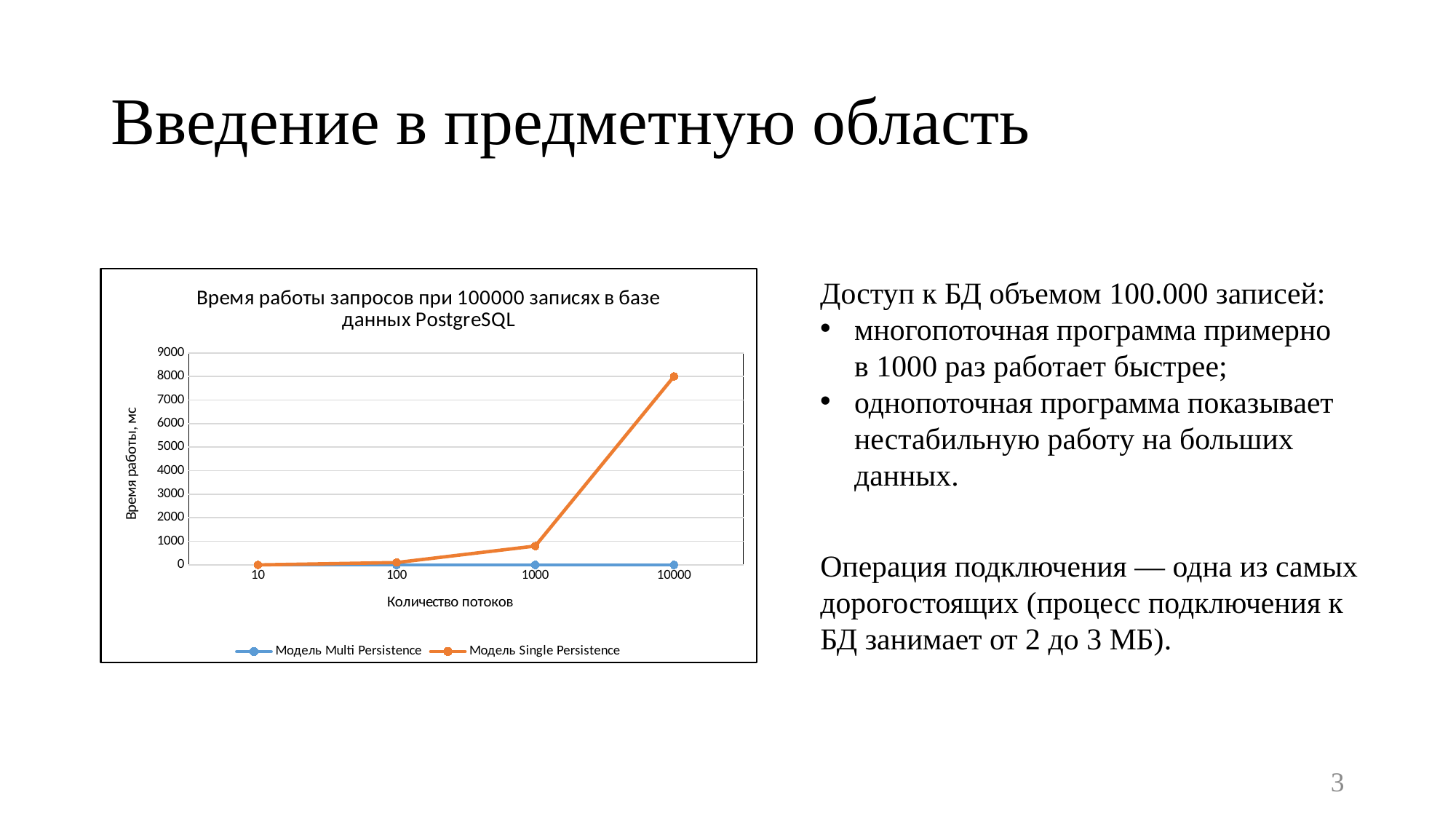

# Введение в предметную область

### Chart: Время работы запросов при 100000 записях в базе данных PostgreSQL

| Category | Модель Multi Persistence | Модель Single Persistence |
|---|---|---|
| 10 | 0.0 | 0.0 |
| 100 | 0.0 | 100.0 |
| 1000 | 0.0 | 800.0 |
| 10000 | 0.0 | 8000.0 |
Доступ к БД объемом 100.000 записей:
многопоточная программа примерно в 1000 раз работает быстрее;
однопоточная программа показывает нестабильную работу на больших данных.
Операция подключения — одна из самых дорогостоящих (процесс подключения к БД занимает от 2 до 3 МБ).
3